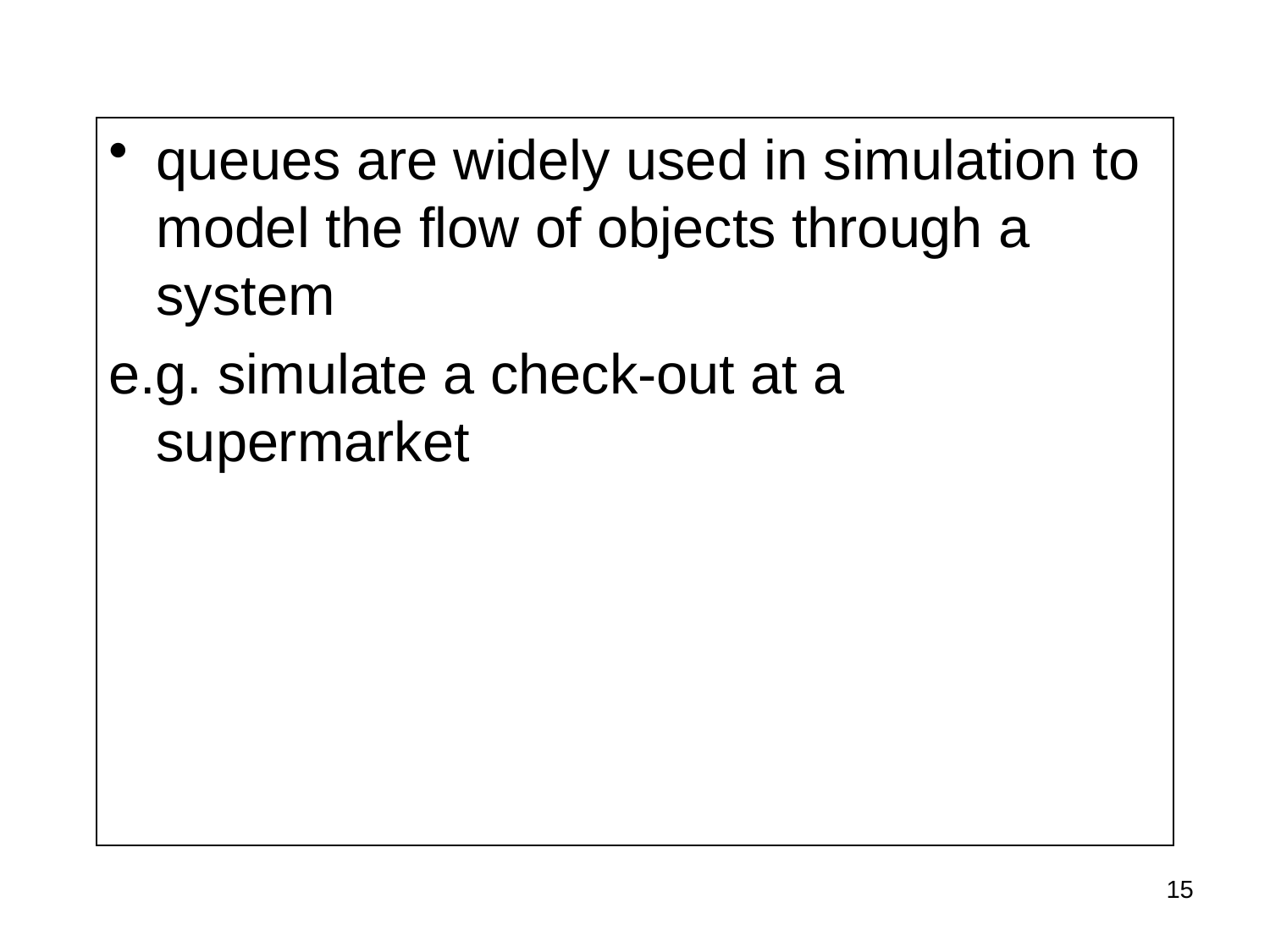

queues are widely used in simulation to model the flow of objects through a system
e.g. simulate a check-out at a supermarket
15